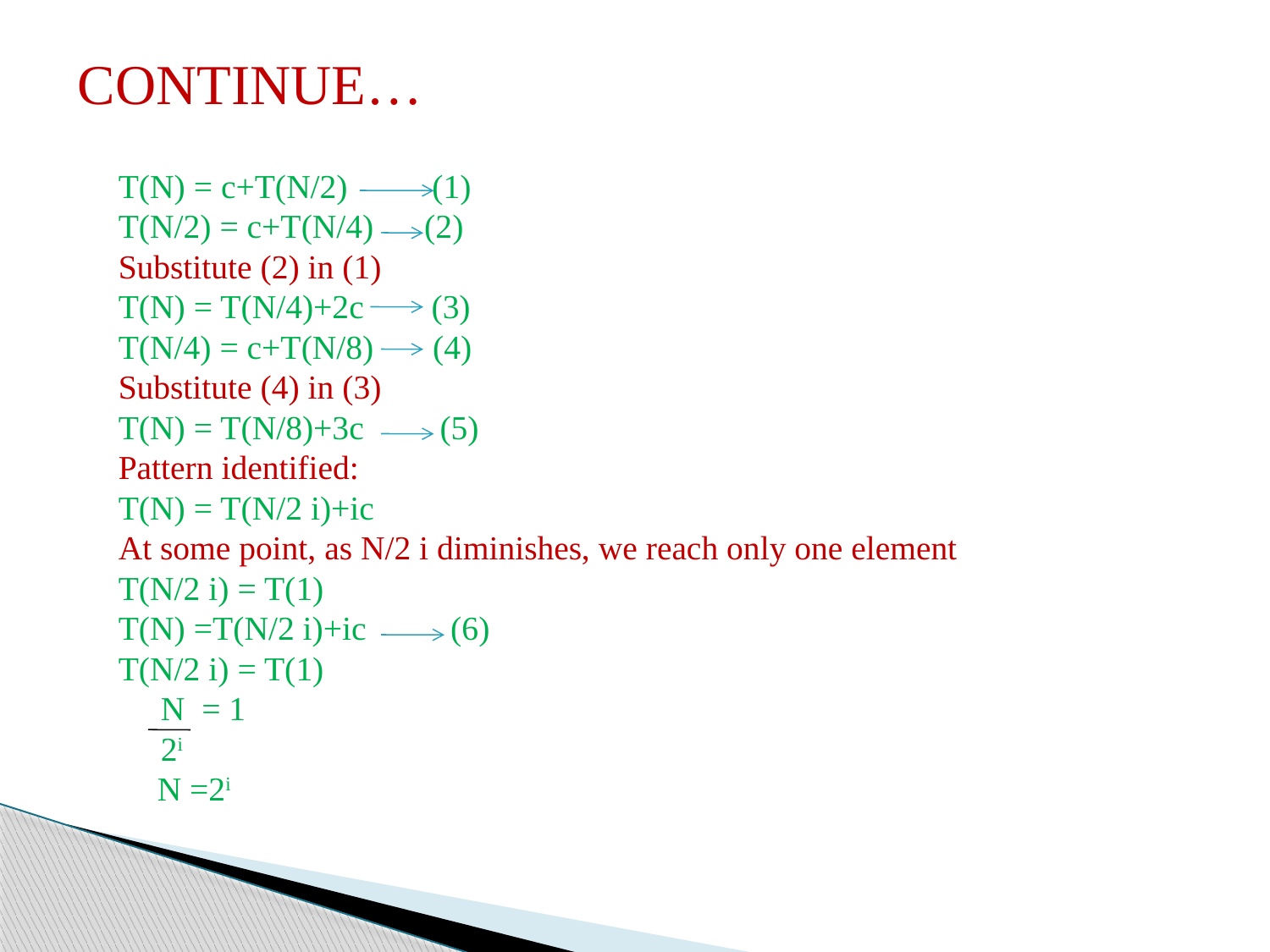

CONTINUE…
T(N) = c+T(N/2)          (1)
T(N/2) = c+T(N/4)      (2)
Substitute (2) in (1)
T(N) = T(N/4)+2c        (3)
T(N/4) = c+T(N/8)       (4)
Substitute (4) in (3)
T(N) = T(N/8)+3c         (5)
Pattern identified:
T(N) = T(N/2 i)+ic
At some point, as N/2 i diminishes, we reach only one element
T(N/2 i) = T(1)
T(N) =T(N/2 i)+ic          (6)
T(N/2 i) = T(1)
     N  = 1
     2i
        N =2i